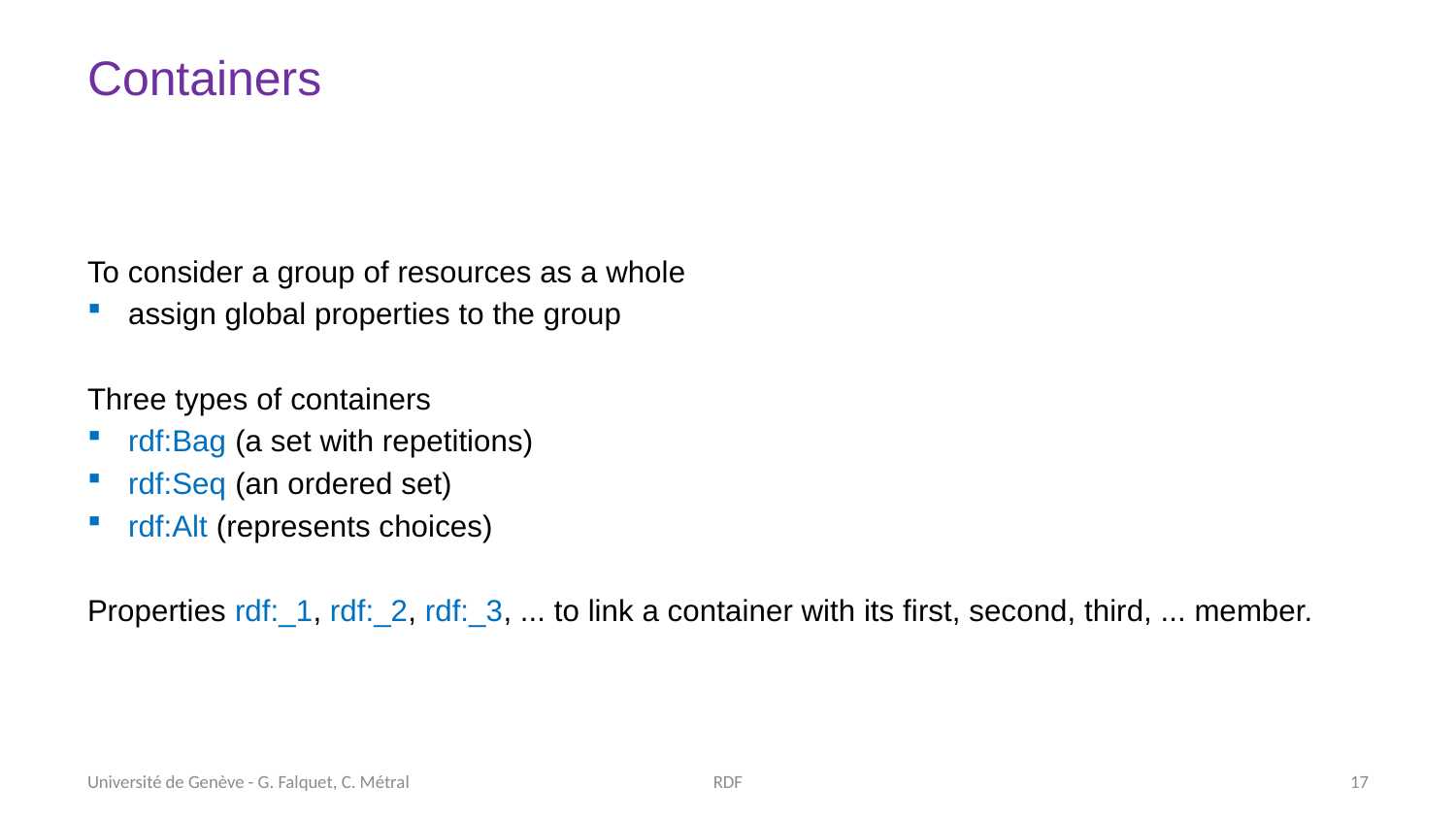

# Containers
To consider a group of resources as a whole
assign global properties to the group

Three types of containers
rdf:Bag (a set with repetitions)
rdf:Seq (an ordered set)
rdf:Alt (represents choices)

Properties rdf:_1, rdf:_2, rdf:_3, ... to link a container with its first, second, third, ... member.
Université de Genève - G. Falquet, C. Métral
RDF
17